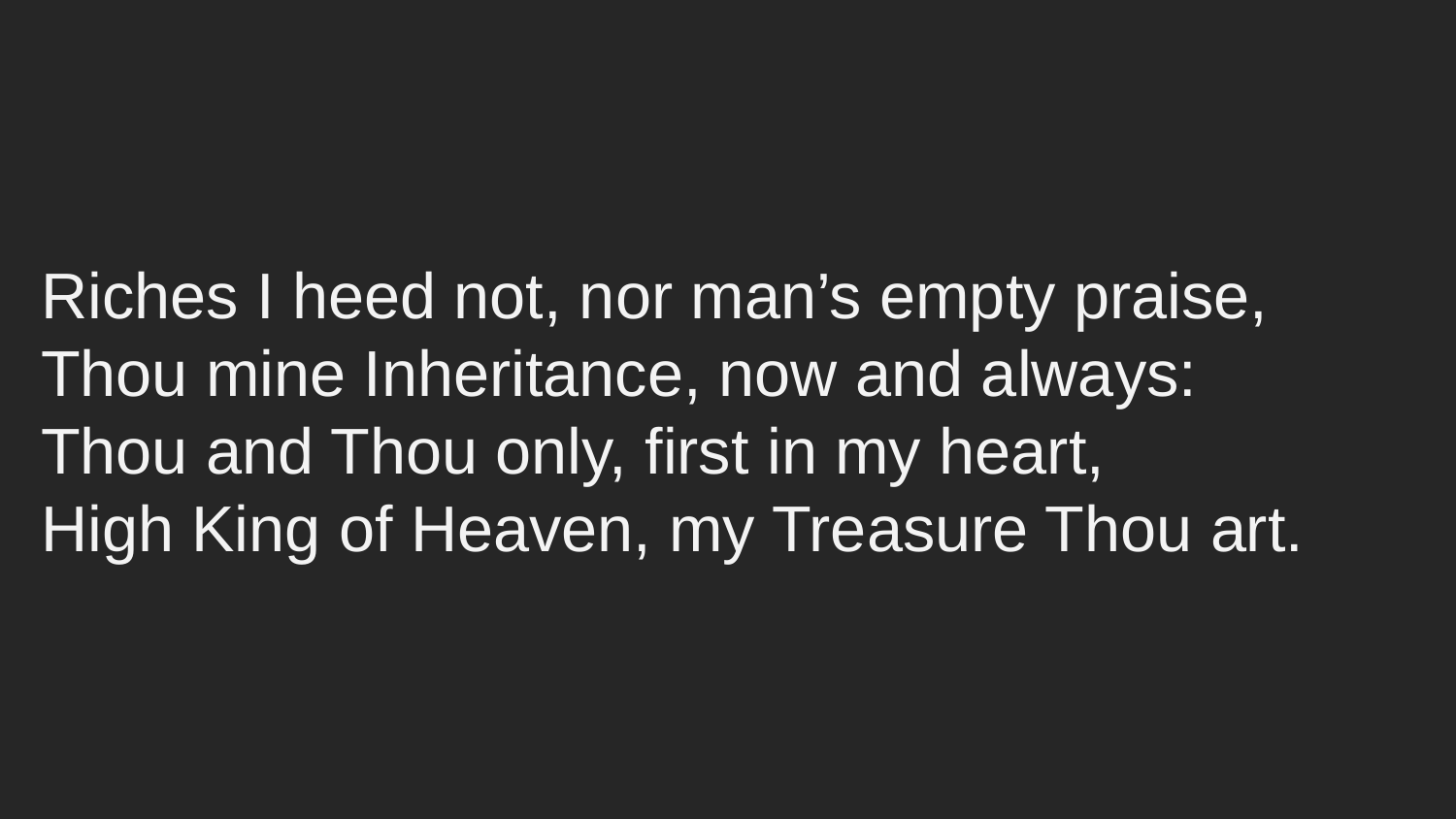

Riches I heed not, nor man’s empty praise,
Thou mine Inheritance, now and always:
Thou and Thou only, first in my heart,
High King of Heaven, my Treasure Thou art.